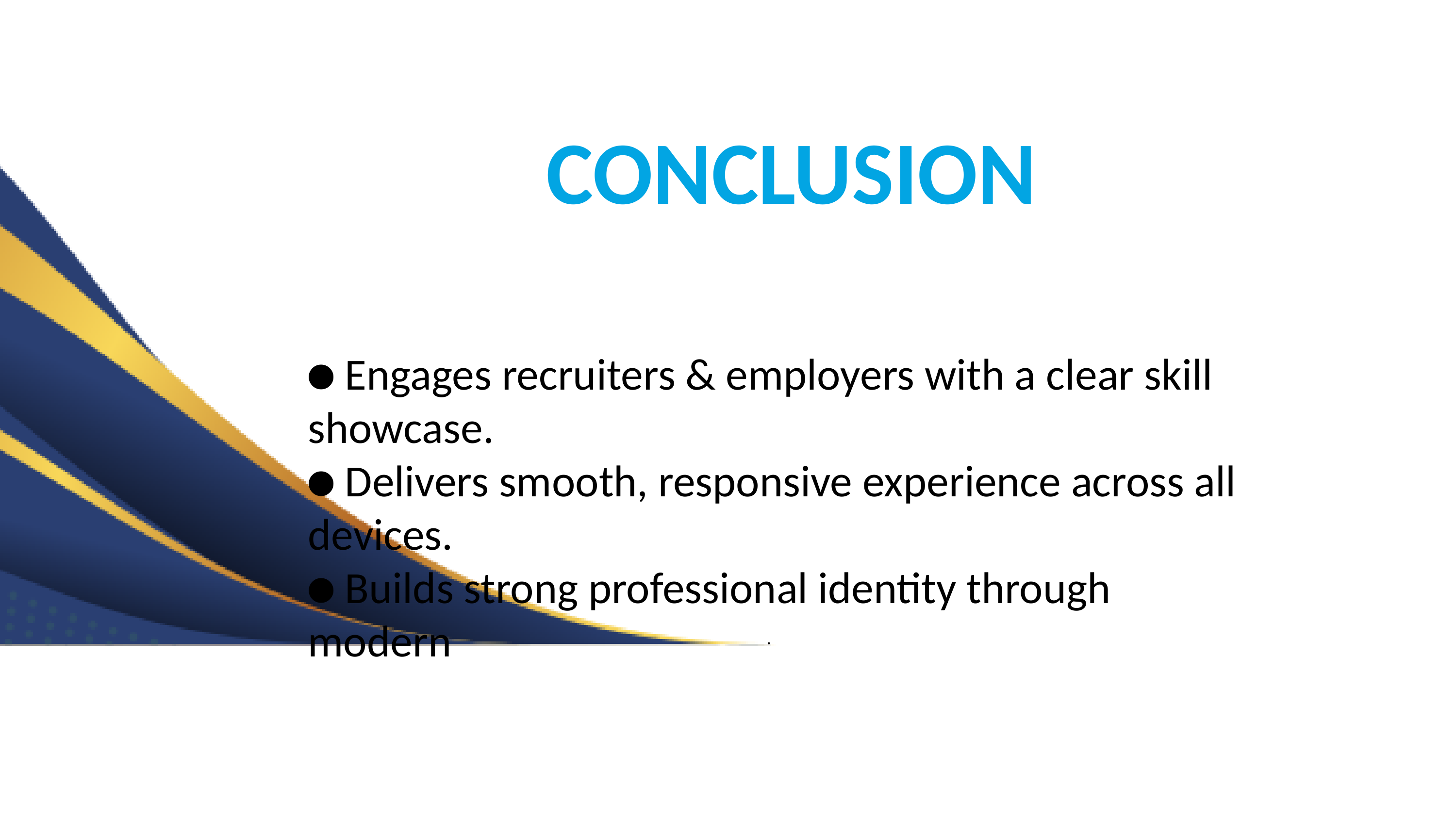

.
CONCLUSION
⚫ Engages recruiters & employers with a clear skill showcase.
⚫ Delivers smooth, responsive experience across all devices.
⚫ Builds strong professional identity through modern